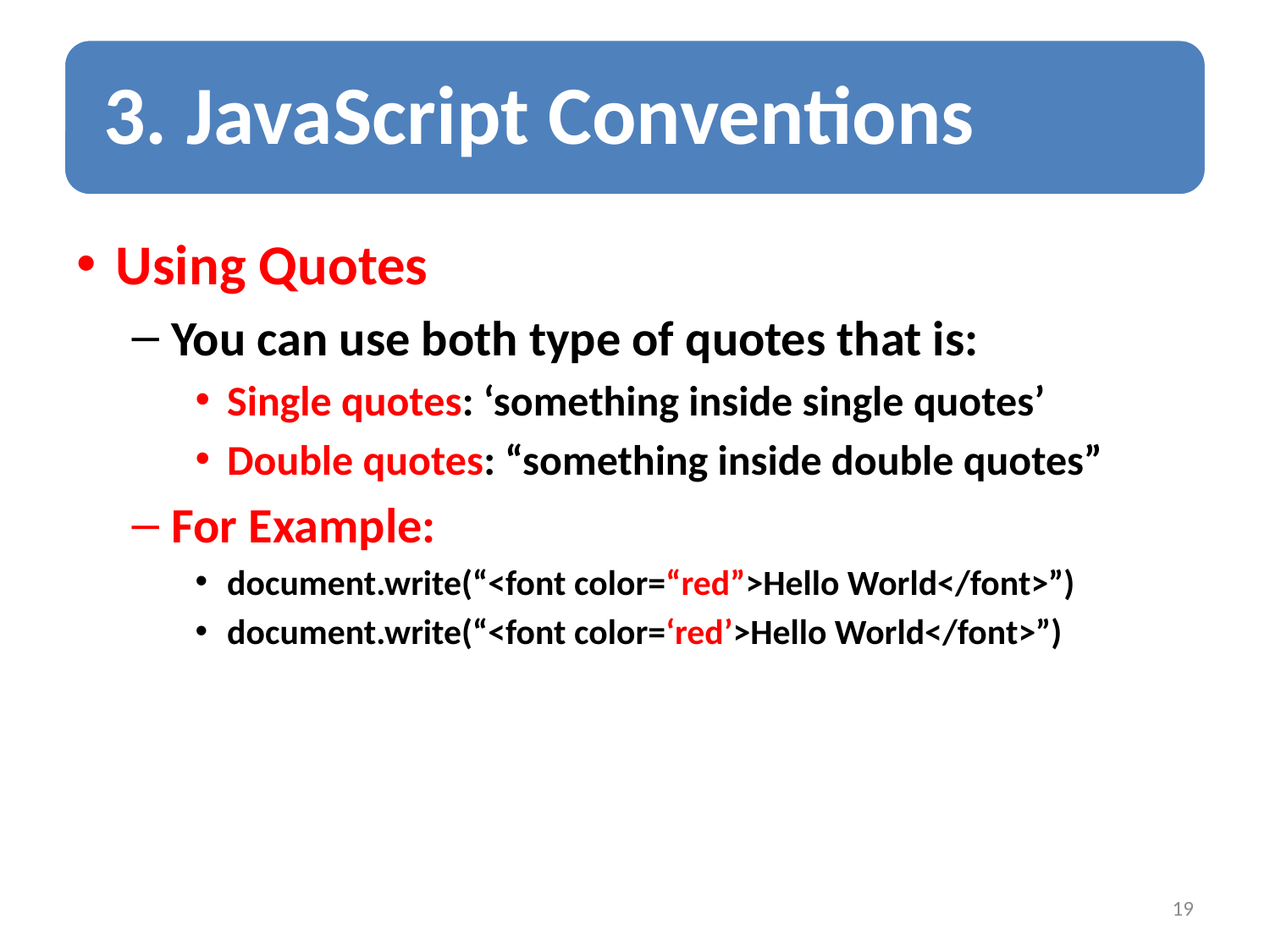

3. JavaScript Conventions
Using Quotes
You can use both type of quotes that is:
Single quotes: ‘something inside single quotes’
Double quotes: “something inside double quotes”
For Example:
document.write(“<font color=“red”>Hello World</font>”)
document.write(“<font color=‘red’>Hello World</font>”)

19